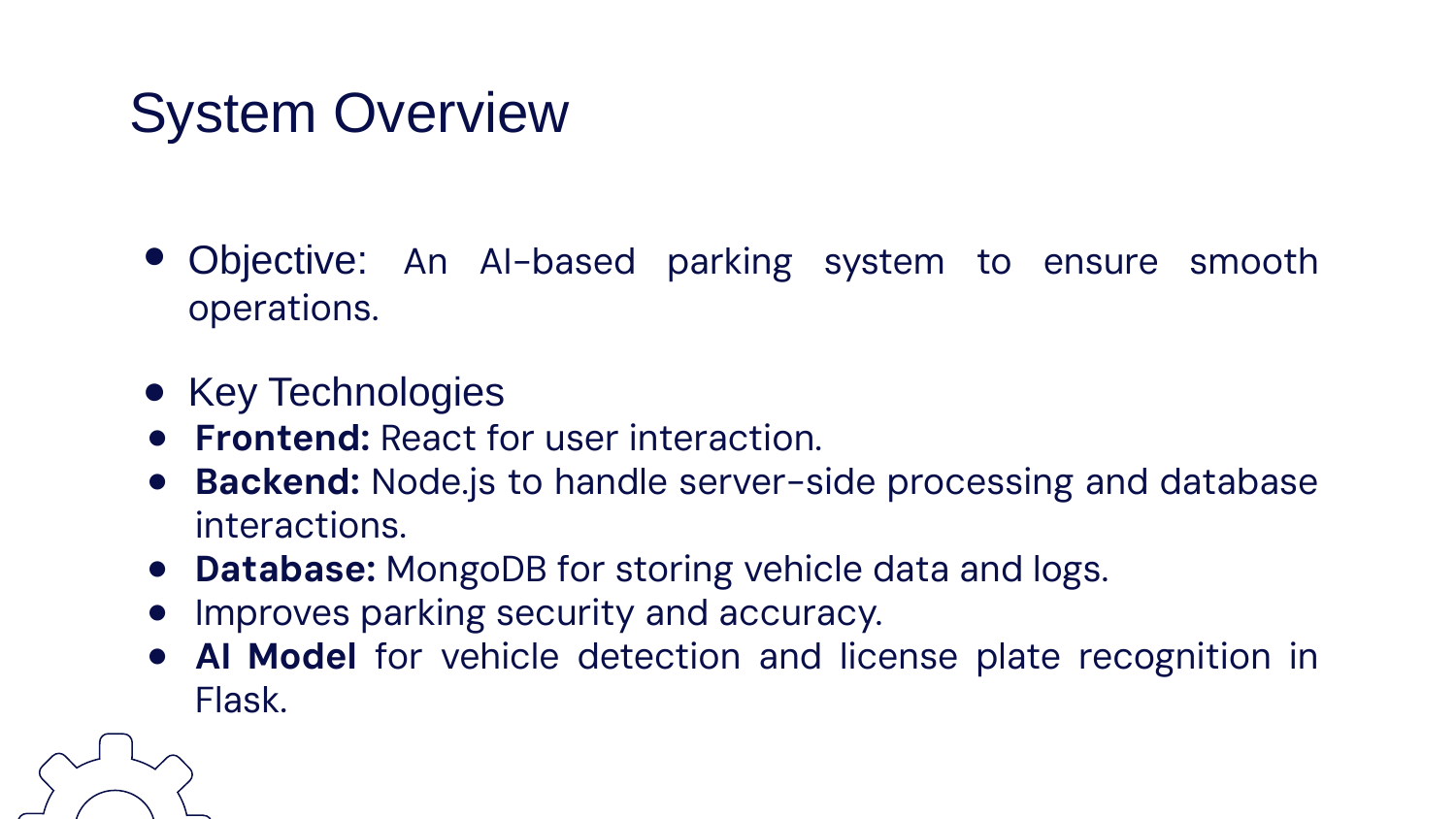

# System Overview
Objective: An AI-based parking system to ensure smooth operations.

Key Technologies
Frontend: React for user interaction.
Backend: Node.js to handle server-side processing and database interactions.
Database: MongoDB for storing vehicle data and logs.
Improves parking security and accuracy.
AI Model for vehicle detection and license plate recognition in Flask.